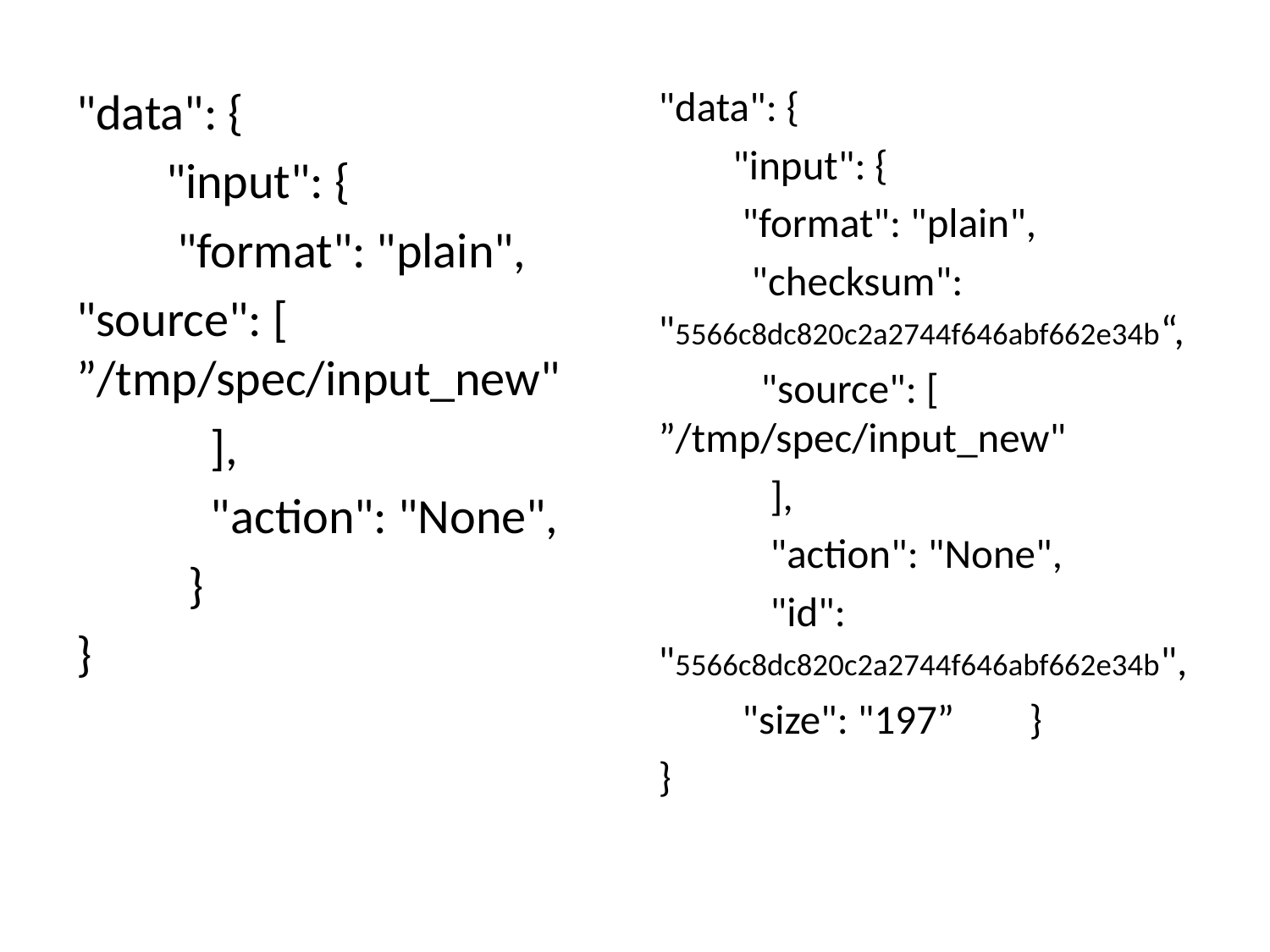

"data": {
        "input": {
         "format": "plain",
"source": [                ”/tmp/spec/input_new"
            ],
            "action": "None",
          }
}

"data": {
        "input": {
         "format": "plain",
          "checksum": "5566c8dc820c2a2744f646abf662e34b“,
           "source": [                ”/tmp/spec/input_new"
            ],
            "action": "None",
            "id": "5566c8dc820c2a2744f646abf662e34b",
         "size": "197”        }
}